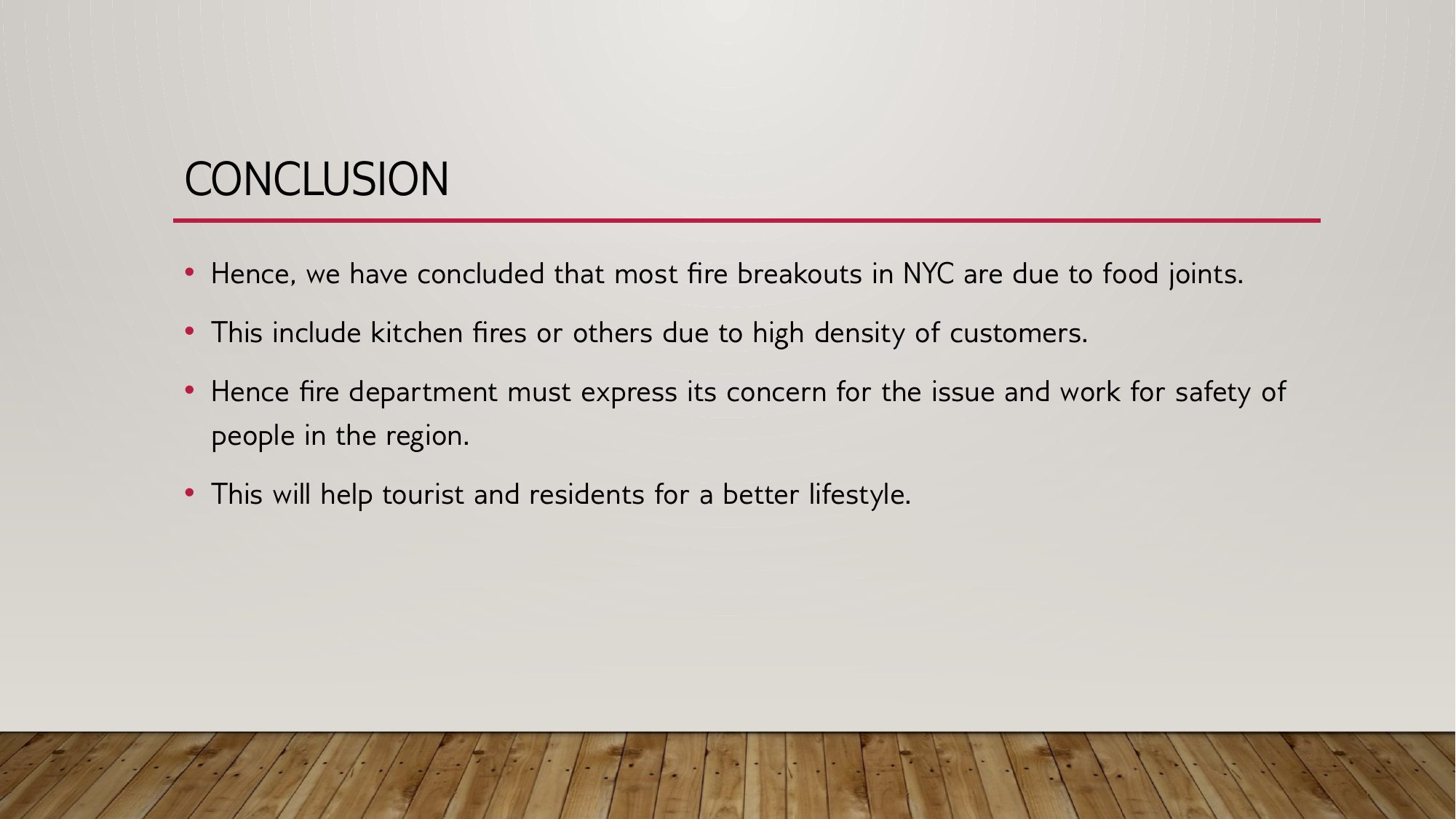

# Conclusion
Hence, we have concluded that most fire breakouts in NYC are due to food joints.
This include kitchen fires or others due to high density of customers.
Hence fire department must express its concern for the issue and work for safety of people in the region.
This will help tourist and residents for a better lifestyle.